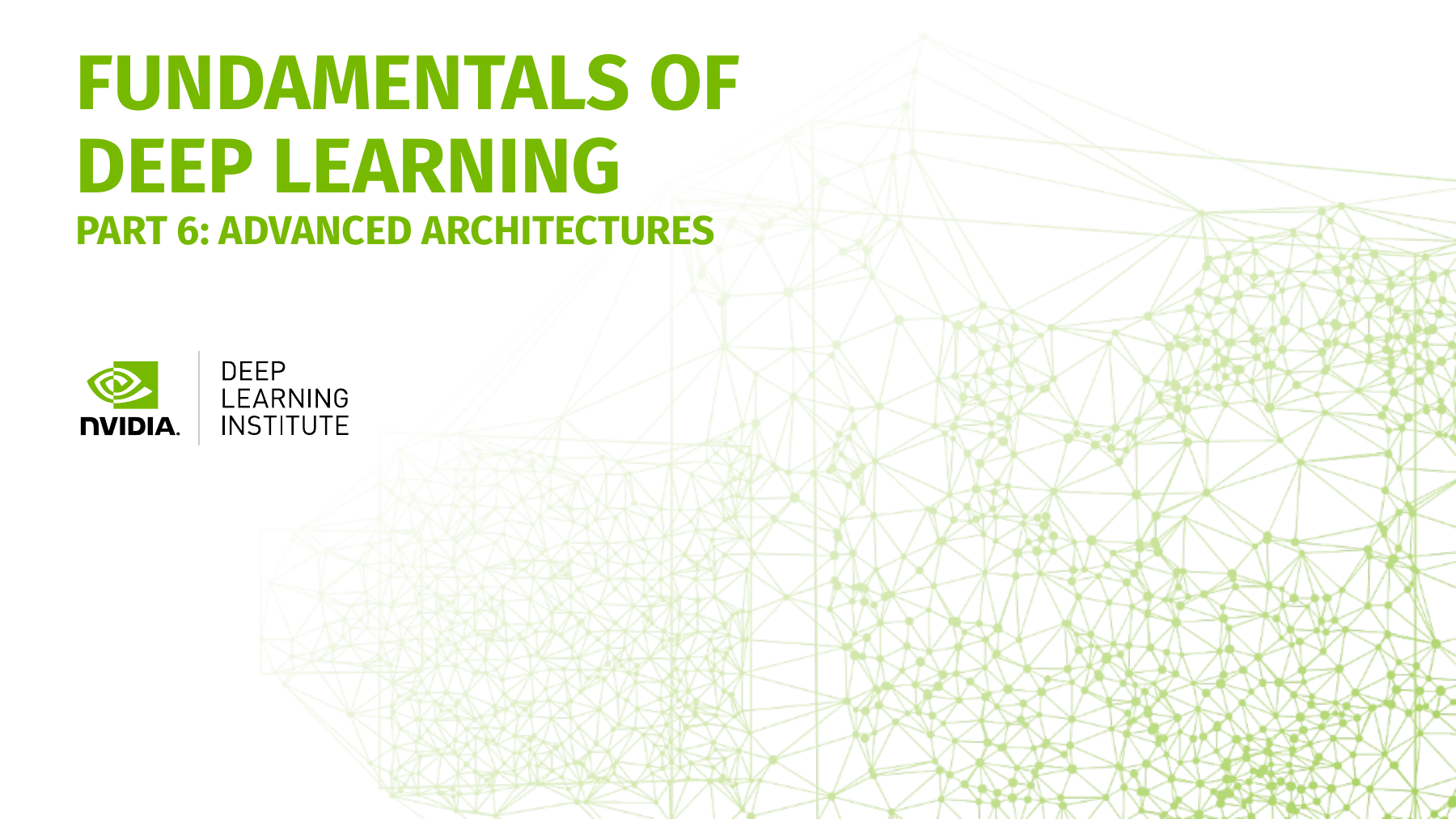

# Fundamentals of deep learning Part 6: Advanced Architectures